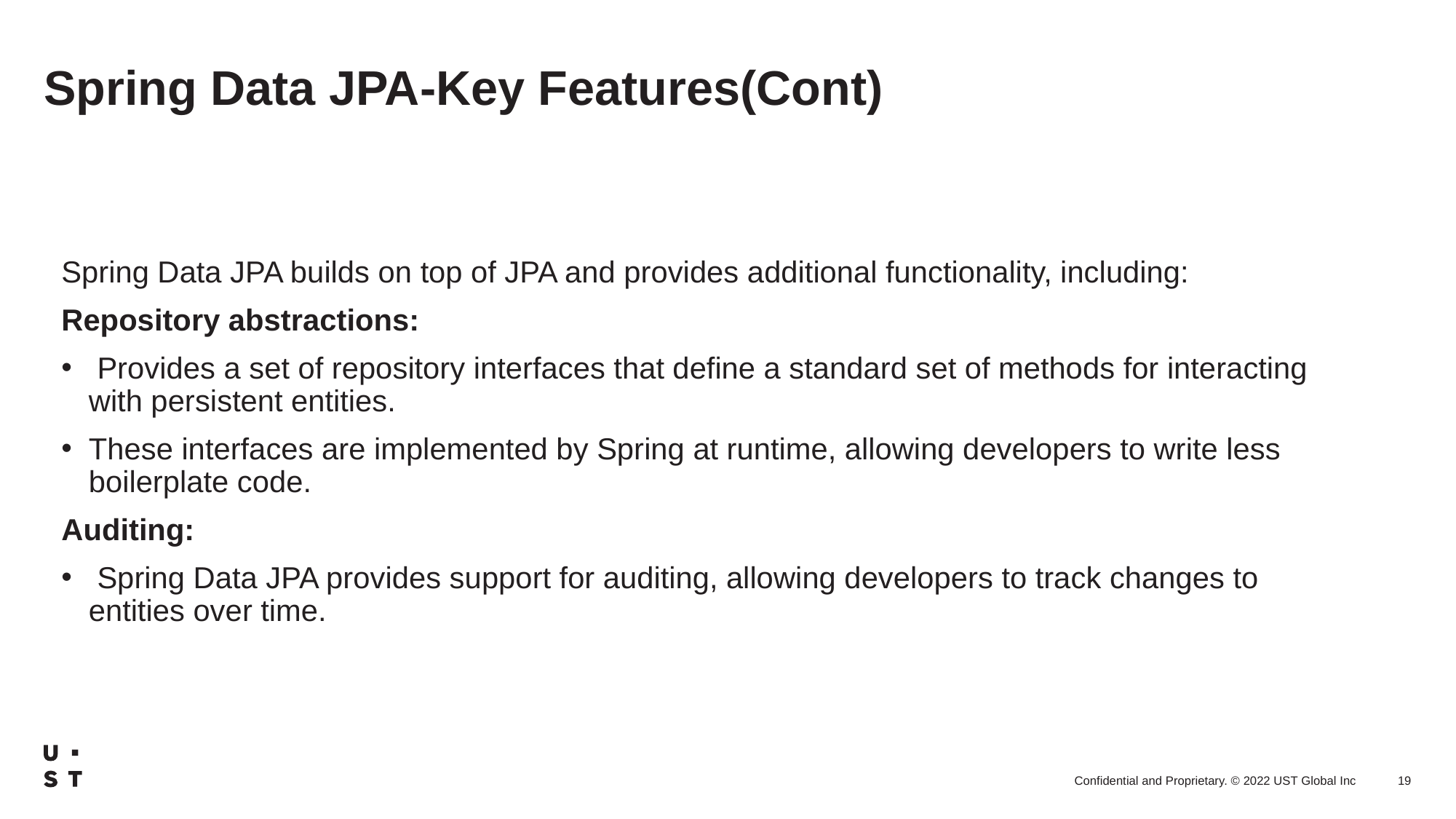

# Spring Data JPA-Key Features(Cont)
Spring Data JPA builds on top of JPA and provides additional functionality, including:
Repository abstractions:
 Provides a set of repository interfaces that define a standard set of methods for interacting with persistent entities.
These interfaces are implemented by Spring at runtime, allowing developers to write less boilerplate code.
Auditing:
 Spring Data JPA provides support for auditing, allowing developers to track changes to entities over time.